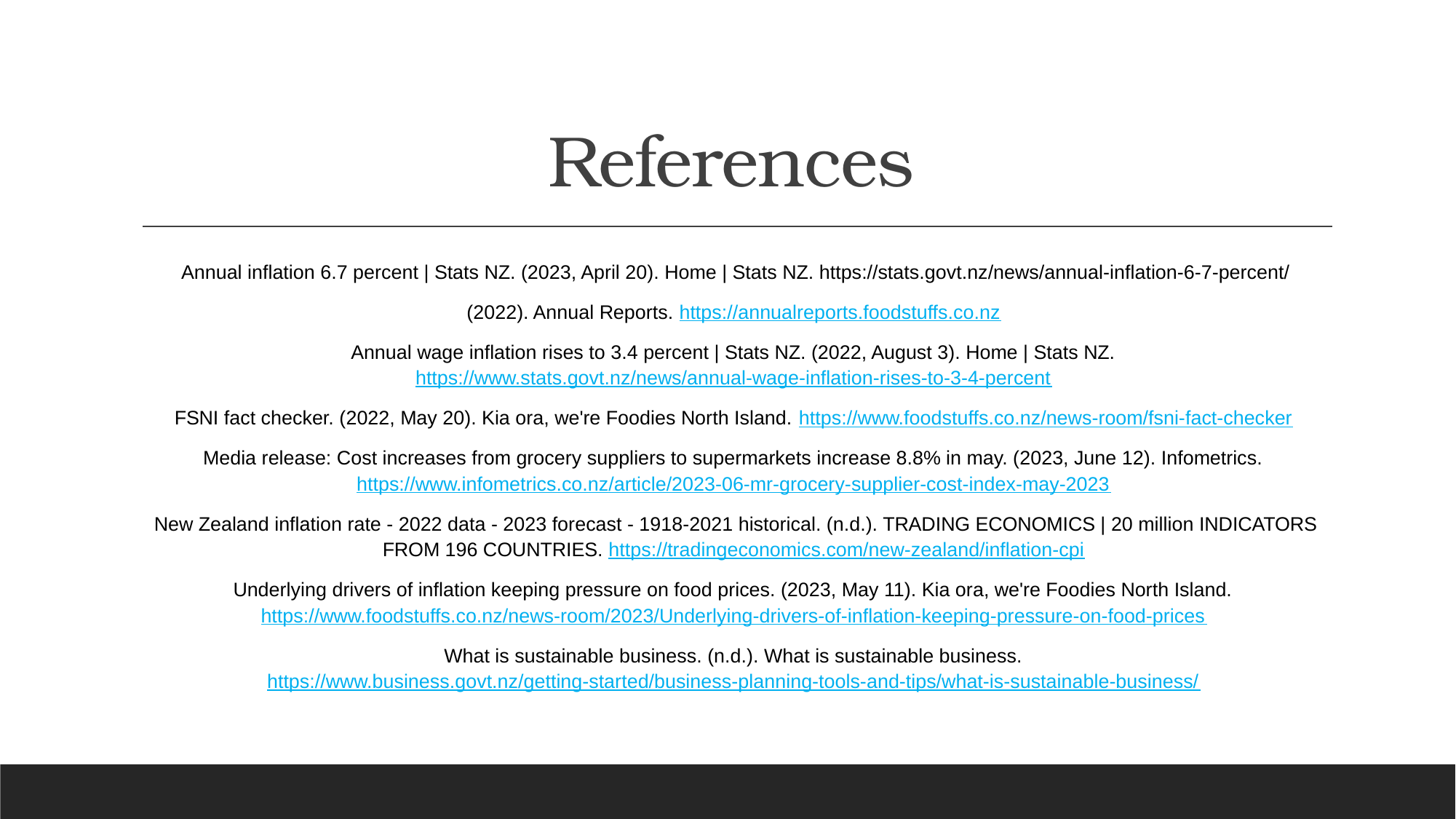

# References
Annual inflation 6.7 percent | Stats NZ. (2023, April 20). Home | Stats NZ. https://stats.govt.nz/news/annual-inflation-6-7-percent/
(2022). Annual Reports. https://annualreports.foodstuffs.co.nz
Annual wage inflation rises to 3.4 percent | Stats NZ. (2022, August 3). Home | Stats NZ. https://www.stats.govt.nz/news/annual-wage-inflation-rises-to-3-4-percent
FSNI fact checker. (2022, May 20). Kia ora, we're Foodies North Island. https://www.foodstuffs.co.nz/news-room/fsni-fact-checker
Media release: Cost increases from grocery suppliers to supermarkets increase 8.8% in may. (2023, June 12). Infometrics. https://www.infometrics.co.nz/article/2023-06-mr-grocery-supplier-cost-index-may-2023
New Zealand inflation rate - 2022 data - 2023 forecast - 1918-2021 historical. (n.d.). TRADING ECONOMICS | 20 million INDICATORS FROM 196 COUNTRIES. https://tradingeconomics.com/new-zealand/inflation-cpi
Underlying drivers of inflation keeping pressure on food prices. (2023, May 11). Kia ora, we're Foodies North Island. https://www.foodstuffs.co.nz/news-room/2023/Underlying-drivers-of-inflation-keeping-pressure-on-food-prices
What is sustainable business. (n.d.). What is sustainable business. https://www.business.govt.nz/getting-started/business-planning-tools-and-tips/what-is-sustainable-business/